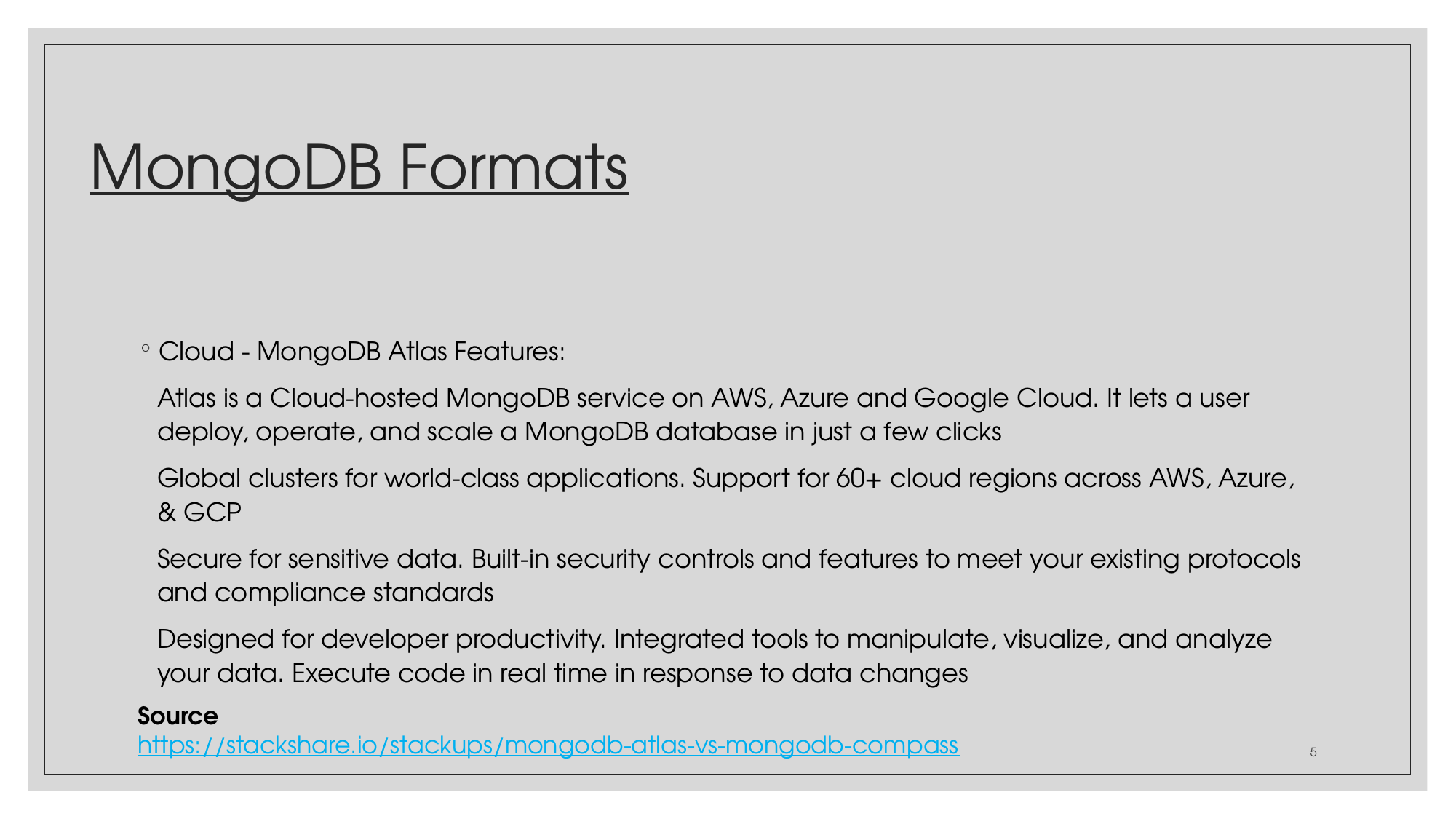

# MongoDB Formats
Cloud - MongoDB Atlas Features:
Atlas is a Cloud-hosted MongoDB service on AWS, Azure and Google Cloud. It lets a user deploy, operate, and scale a MongoDB database in just a few clicks
Global clusters for world-class applications. Support for 60+ cloud regions across AWS, Azure, & GCP
Secure for sensitive data. Built-in security controls and features to meet your existing protocols and compliance standards
Designed for developer productivity. Integrated tools to manipulate, visualize, and analyze your data. Execute code in real time in response to data changes
Source
https://stackshare.io/stackups/mongodb-atlas-vs-mongodb-compass
5